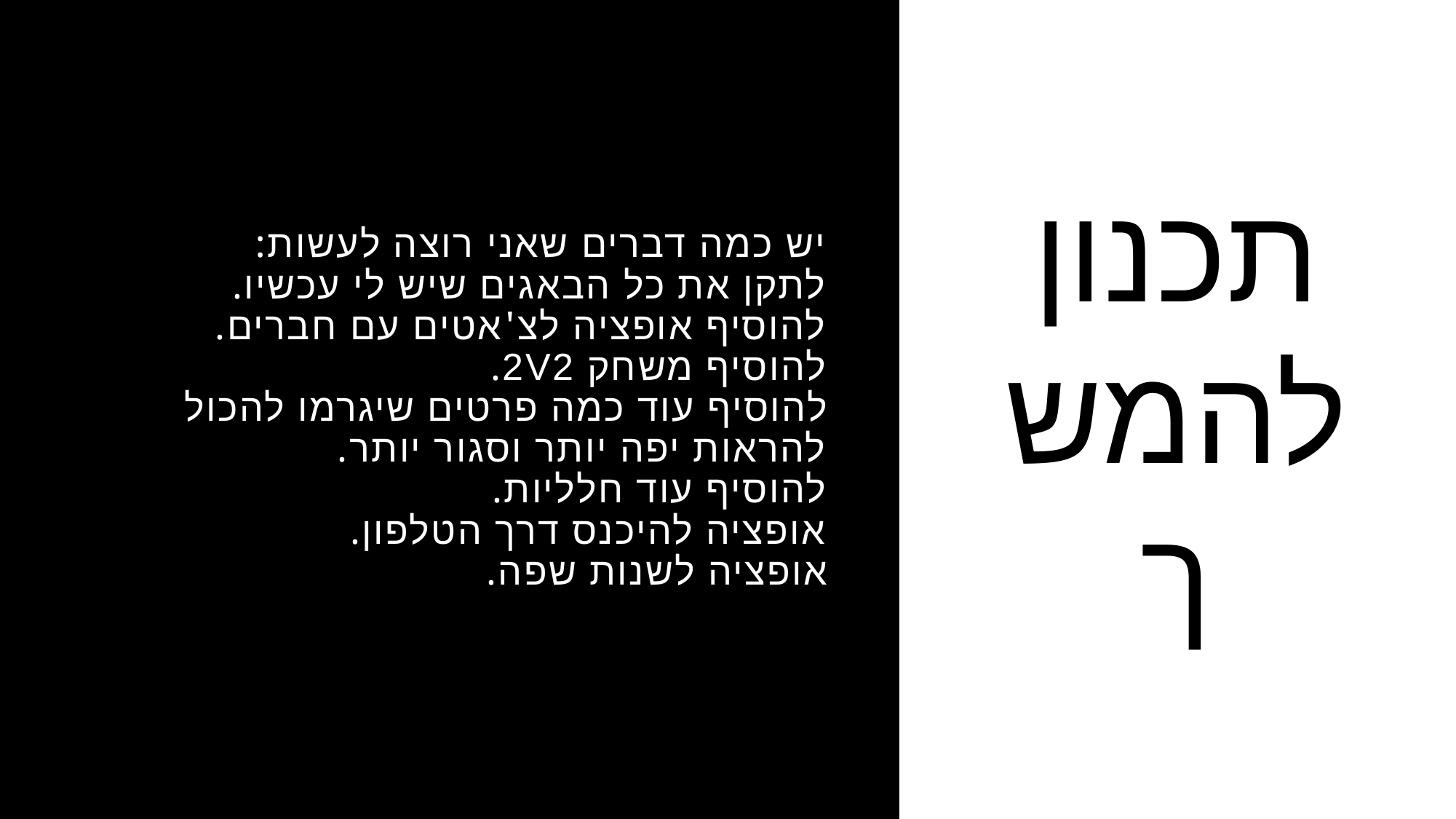

תכנון להמשך
# יש כמה דברים שאני רוצה לעשות: לתקן את כל הבאגים שיש לי עכשיו. להוסיף אופציה לצ'אטים עם חברים. להוסיף משחק 2V2. להוסיף עוד כמה פרטים שיגרמו להכול להראות יפה יותר וסגור יותר. להוסיף עוד חלליות. אופציה להיכנס דרך הטלפון. אופציה לשנות שפה.